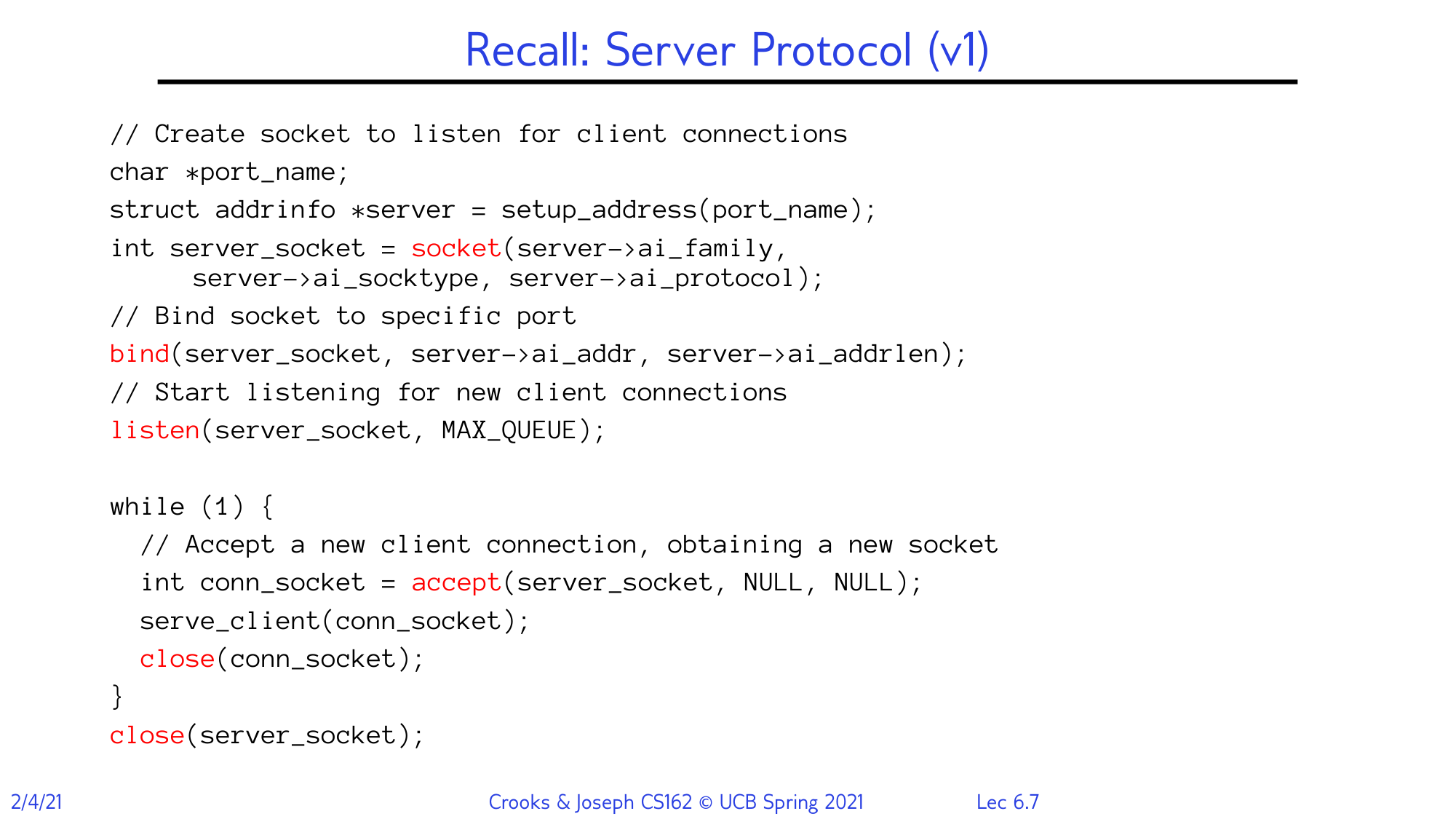

# Recall: Server Protocol (v1)
// Create socket to listen for client connections
char *port_name;
struct addrinfo *server = setup_address(port_name);
int server_socket = socket(server->ai_family,
	server->ai_socktype, server->ai_protocol);
// Bind socket to specific port
bind(server_socket, server->ai_addr, server->ai_addrlen);
// Start listening for new client connections
listen(server_socket, MAX_QUEUE);

while (1) {
  // Accept a new client connection, obtaining a new socket
  int conn_socket = accept(server_socket, NULL, NULL);
  serve_client(conn_socket);
  close(conn_socket);
}
close(server_socket);